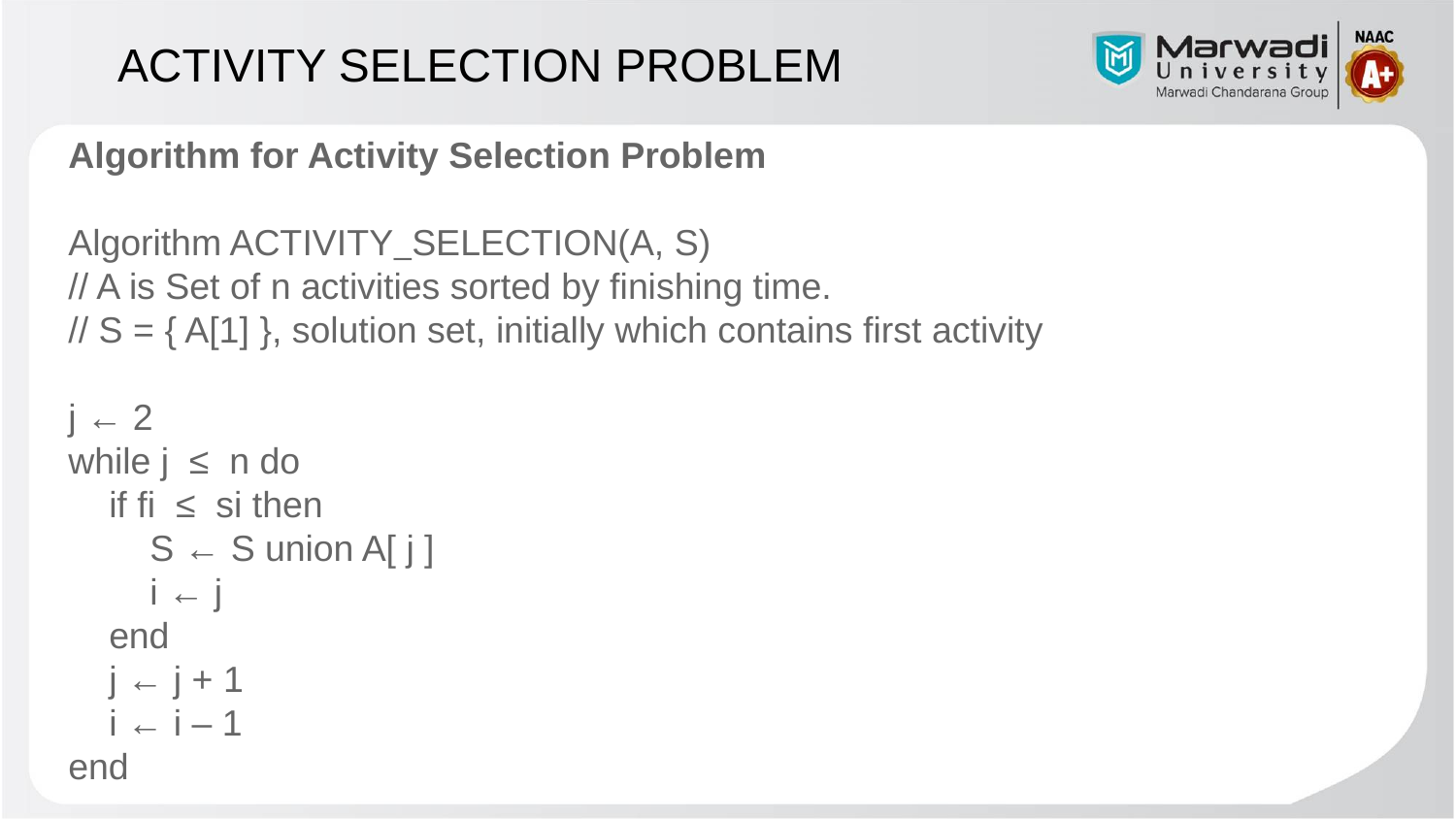

ACTIVITY SELECTION PROBLEM
Algorithm for Activity Selection Problem

Algorithm ACTIVITY_SELECTION(A, S)
// A is Set of n activities sorted by finishing time.
// S = { A[1] }, solution set, initially which contains first activity

j ← 2
while j  ≤  n do
    if fi  ≤  si then
        S ← S union A[ j ]
        i ← j
    end
    j ← j + 1
    i ← i – 1
end